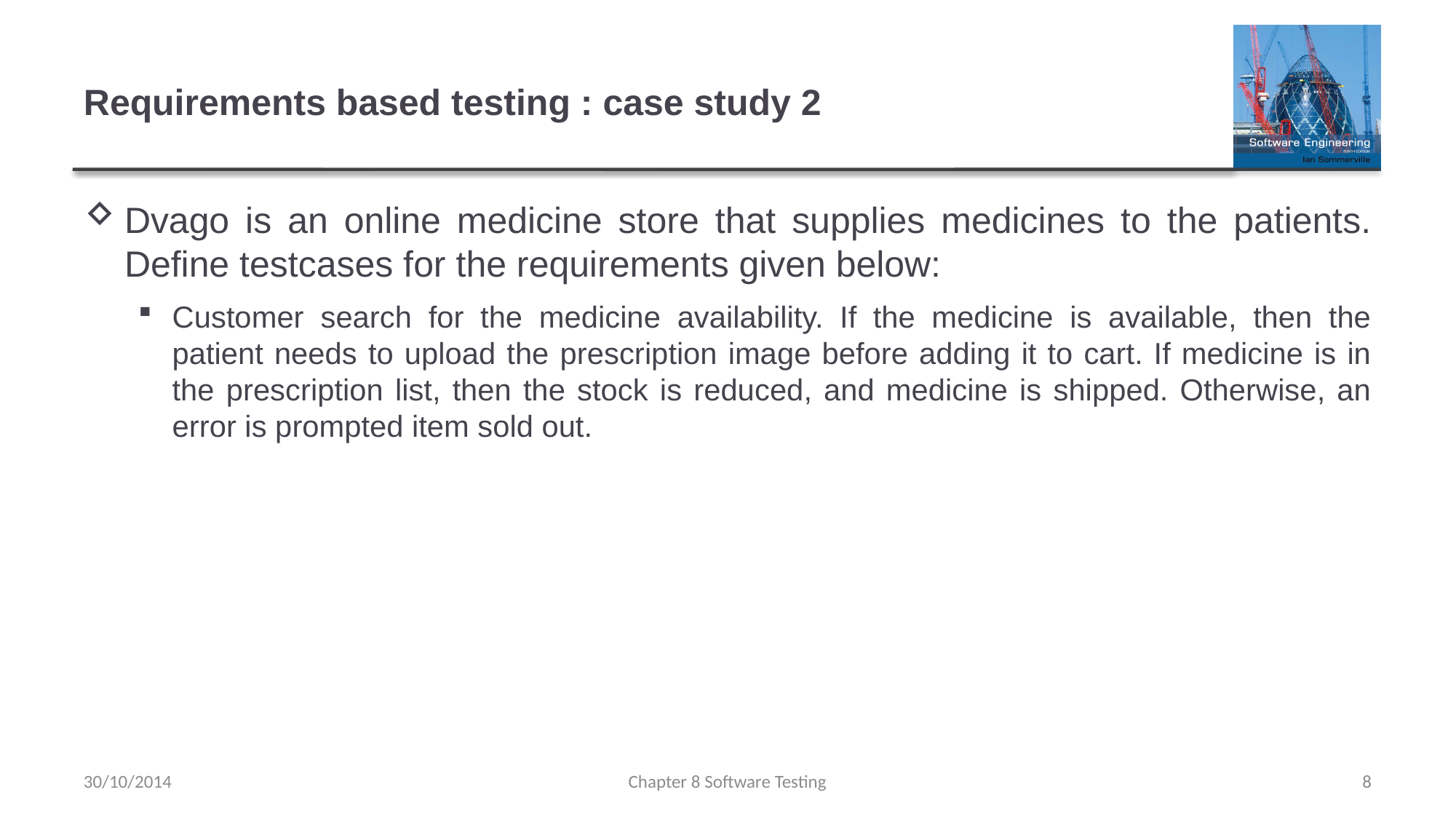

# Requirements based testing : case study 2
Dvago is an online medicine store that supplies medicines to the patients. Define testcases for the requirements given below:
Customer search for the medicine availability. If the medicine is available, then the patient needs to upload the prescription image before adding it to cart. If medicine is in the prescription list, then the stock is reduced, and medicine is shipped. Otherwise, an error is prompted item sold out.

30/10/2014
Chapter 8 Software Testing
8